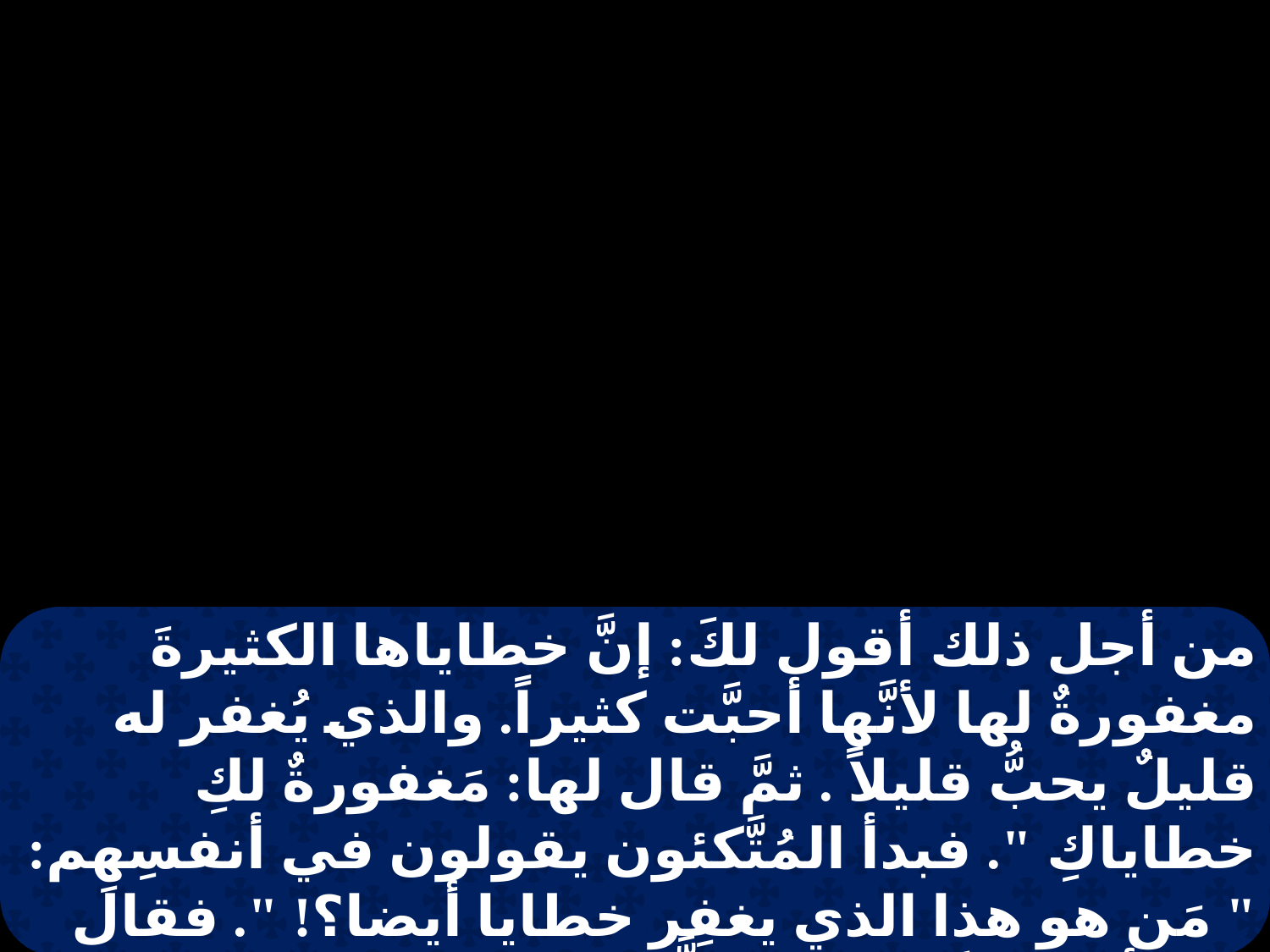

من أجل ذلك أقول لكَ: إنَّ خطاياها الكثيرةَ مغفورةٌ لها لأنَّها أحبَّت كثيراً. والذي يُغفر له قليلٌ يحبُّ قليلاً . ثمَّ قال لها: مَغفورةٌ لكِ خطاياكِ ". فبدأ المُتَّكئون يقولون في أنفسِهِم: " مَن هو هذا الذي يغفِر خطايا أيضا؟! ". فقال للمرأة: " إنَّ إيمانكِ خَلَّصكِ، فاذهبي بسلامٍ ".